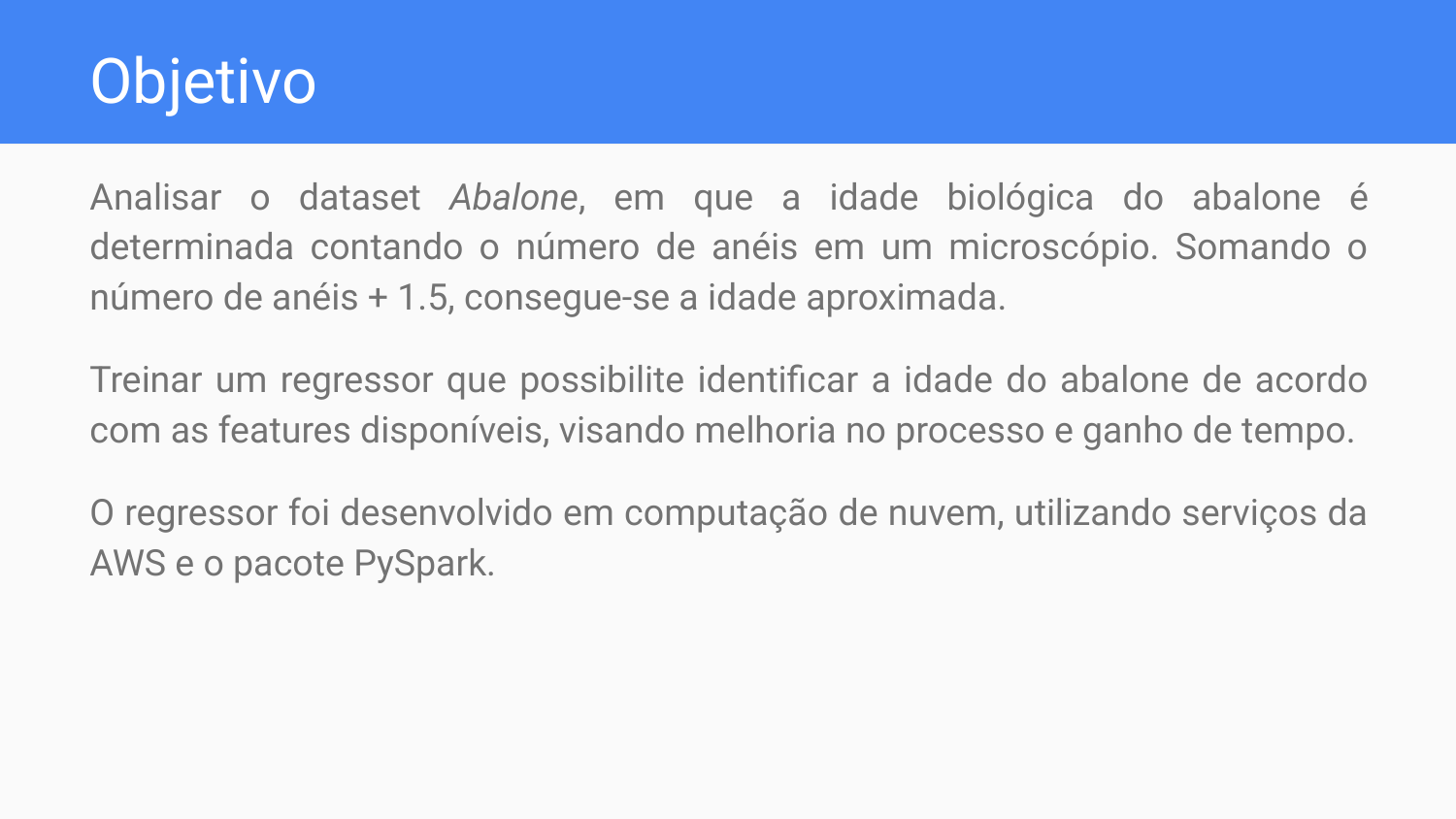

# Objetivo
Analisar o dataset Abalone, em que a idade biológica do abalone é determinada contando o número de anéis em um microscópio. Somando o número de anéis + 1.5, consegue-se a idade aproximada.
Treinar um regressor que possibilite identificar a idade do abalone de acordo com as features disponíveis, visando melhoria no processo e ganho de tempo.
O regressor foi desenvolvido em computação de nuvem, utilizando serviços da AWS e o pacote PySpark.